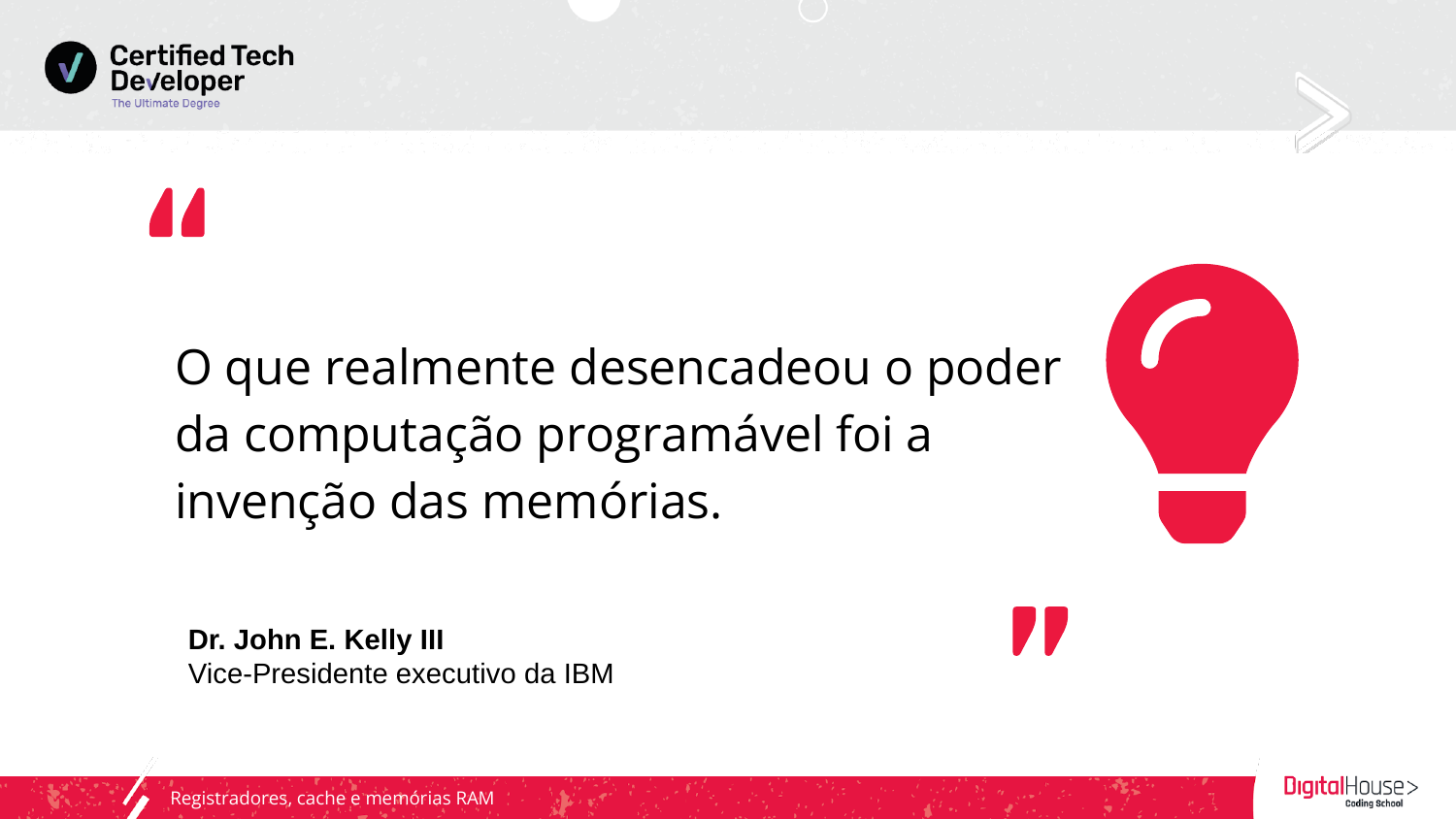

O que realmente desencadeou o poder da computação programável foi a invenção das memórias.

Dr. John E. Kelly III
Vice-Presidente executivo da IBM